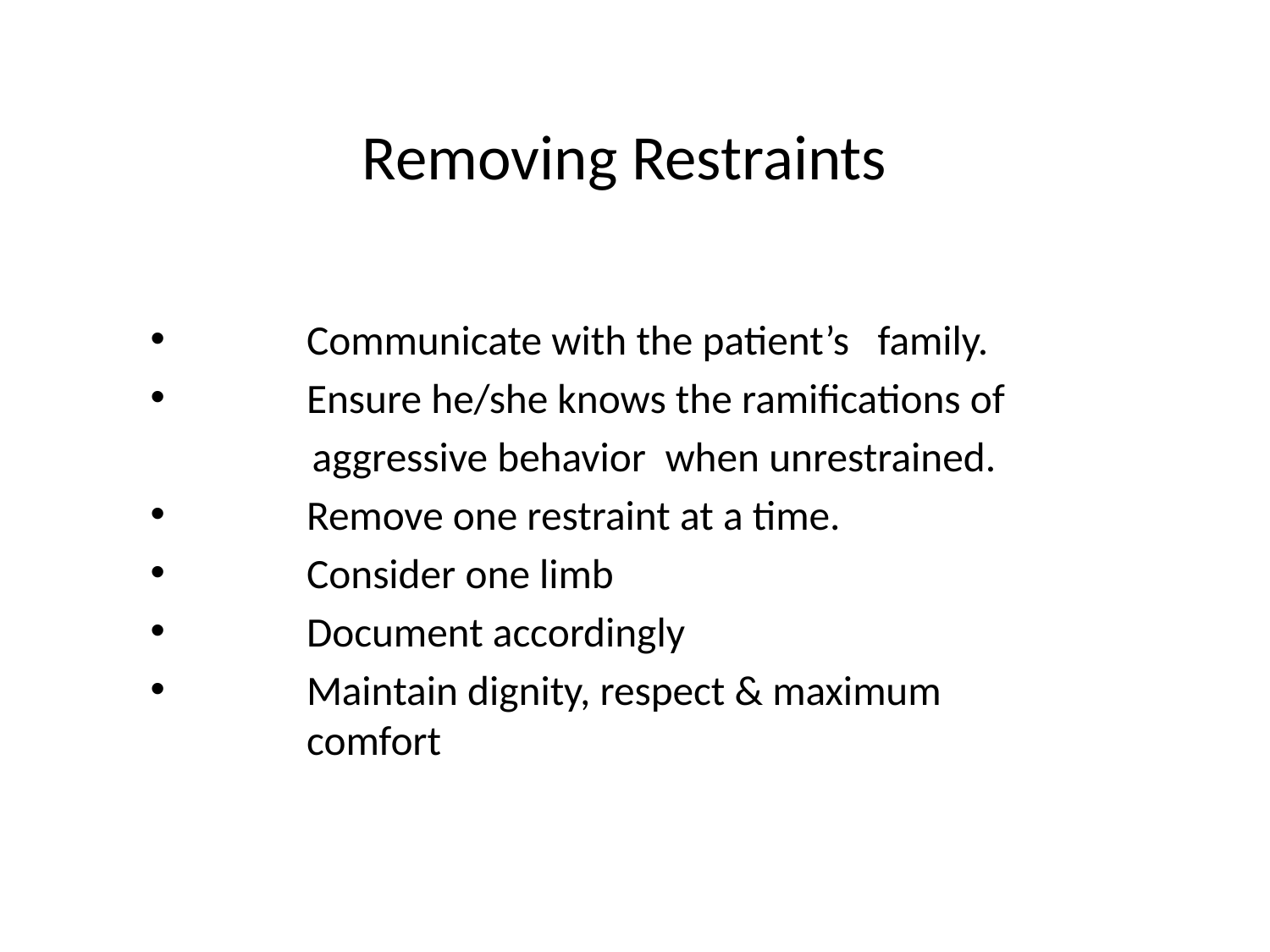

# Removing Restraints
Communicate with the patient’s   family.
Ensure he/she knows the ramifications of
                 aggressive behavior  when unrestrained.
Remove one restraint at a time.
Consider one limb
Document accordingly
Maintain dignity, respect & maximum comfort